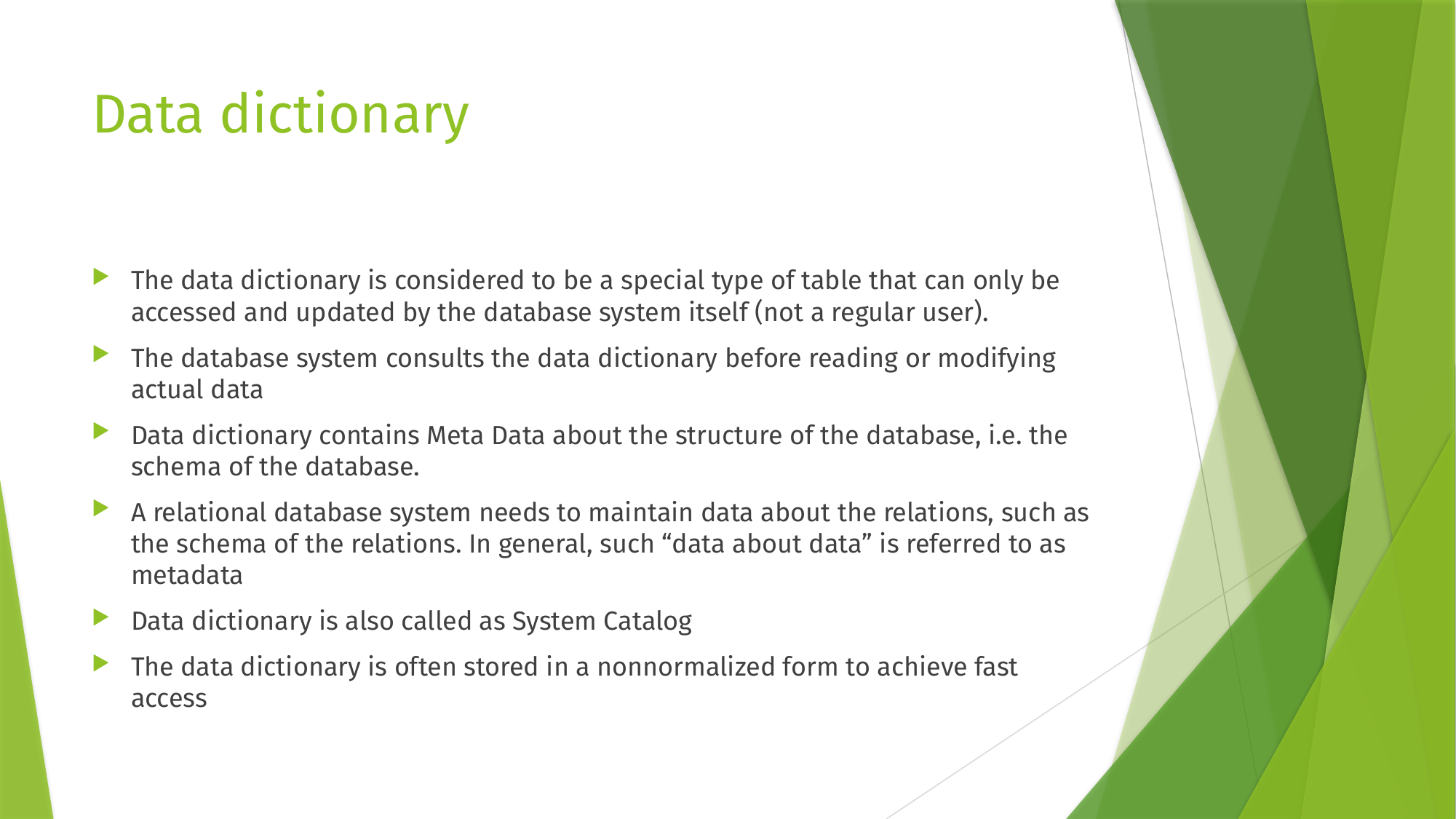

# Data dictionary
The data dictionary is considered to be a special type of table that can only be accessed and updated by the database system itself (not a regular user).
The database system consults the data dictionary before reading or modifying actual data
Data dictionary contains Meta Data about the structure of the database, i.e. the schema of the database.
A relational database system needs to maintain data about the relations, such as the schema of the relations. In general, such “data about data” is referred to as metadata
Data dictionary is also called as System Catalog
The data dictionary is often stored in a nonnormalized form to achieve fast access